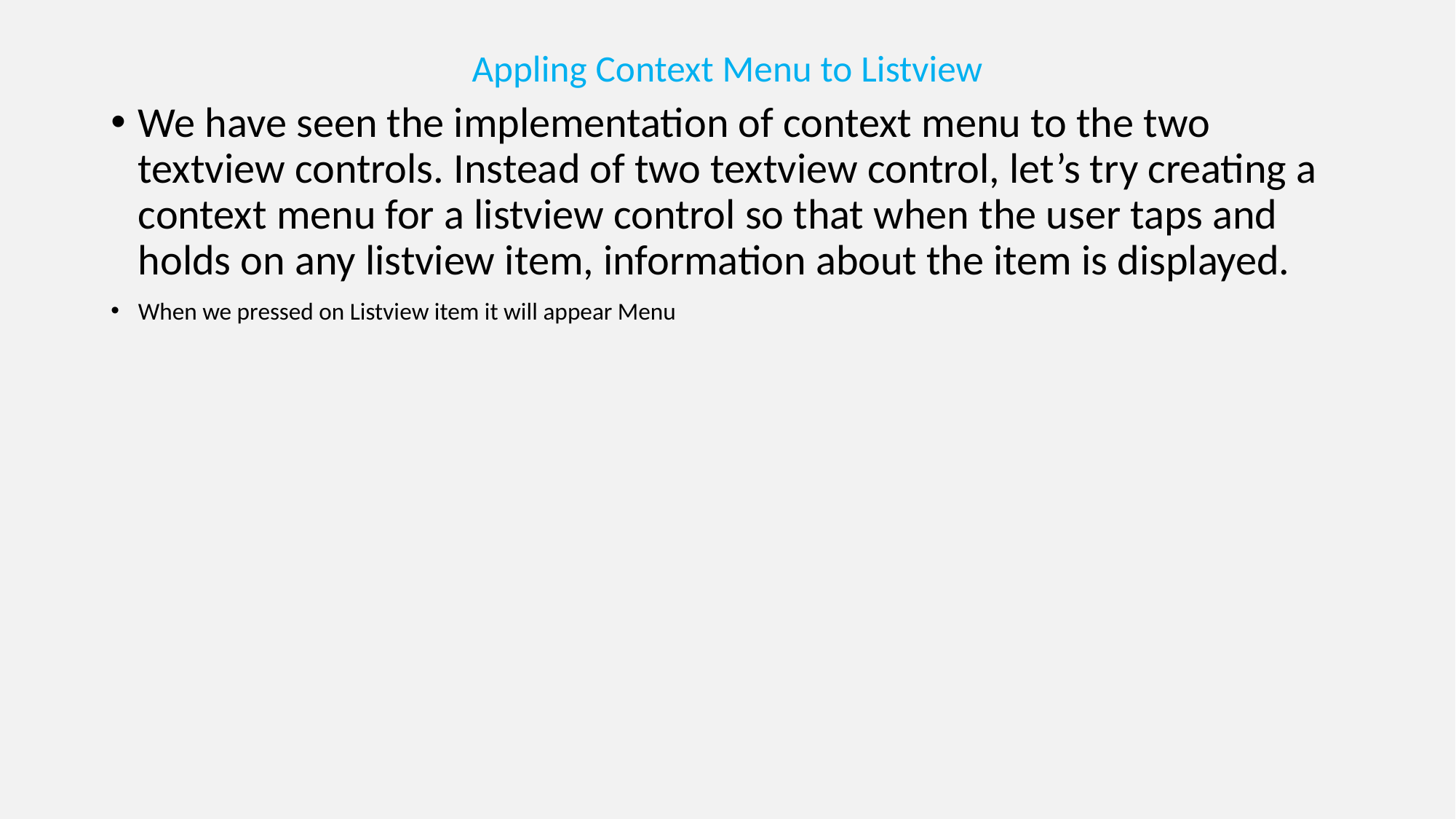

# Appling Context Menu to Listview
We have seen the implementation of context menu to the two textview controls. Instead of two textview control, let’s try creating a context menu for a listview control so that when the user taps and holds on any listview item, information about the item is displayed.
When we pressed on Listview item it will appear Menu